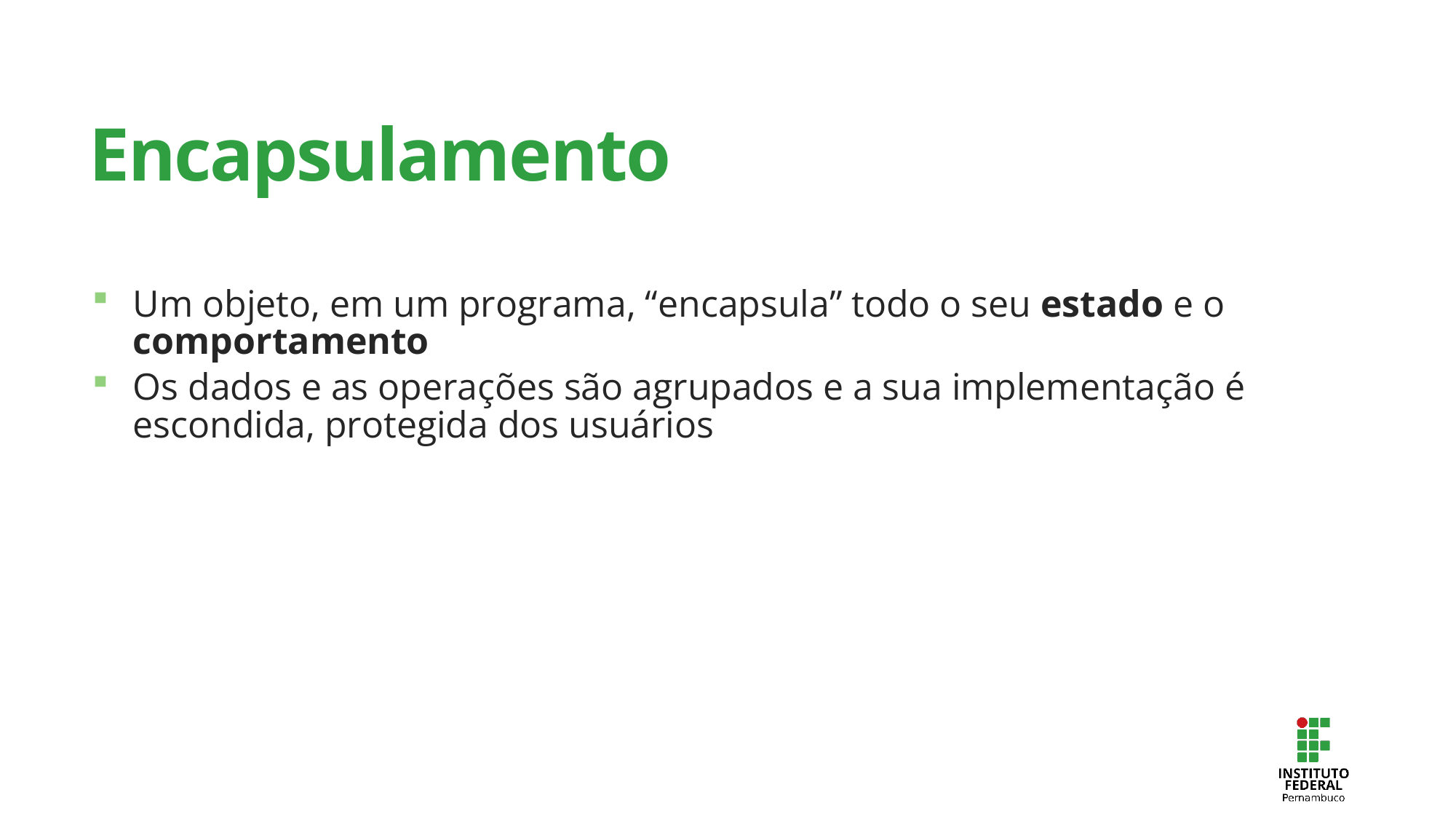

# Encapsulamento
Um objeto, em um programa, “encapsula” todo o seu estado e o comportamento
Os dados e as operações são agrupados e a sua implementação é escondida, protegida dos usuários